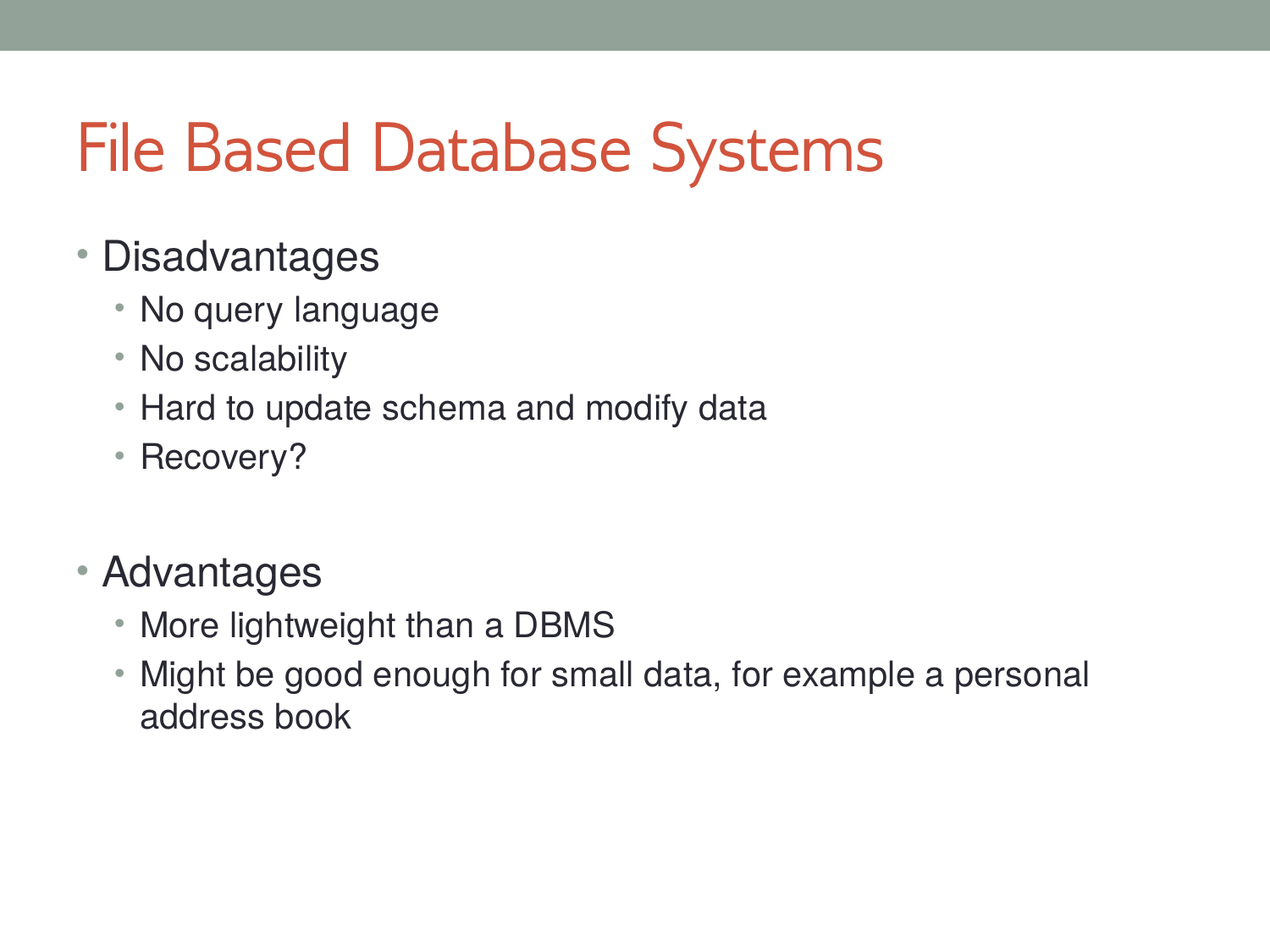

# File Based Database Systems
Disadvantages
No query language
No scalability
Hard to update schema and modify data
Recovery?

Advantages
More lightweight than a DBMS
Might be good enough for small data, for example a personal address book